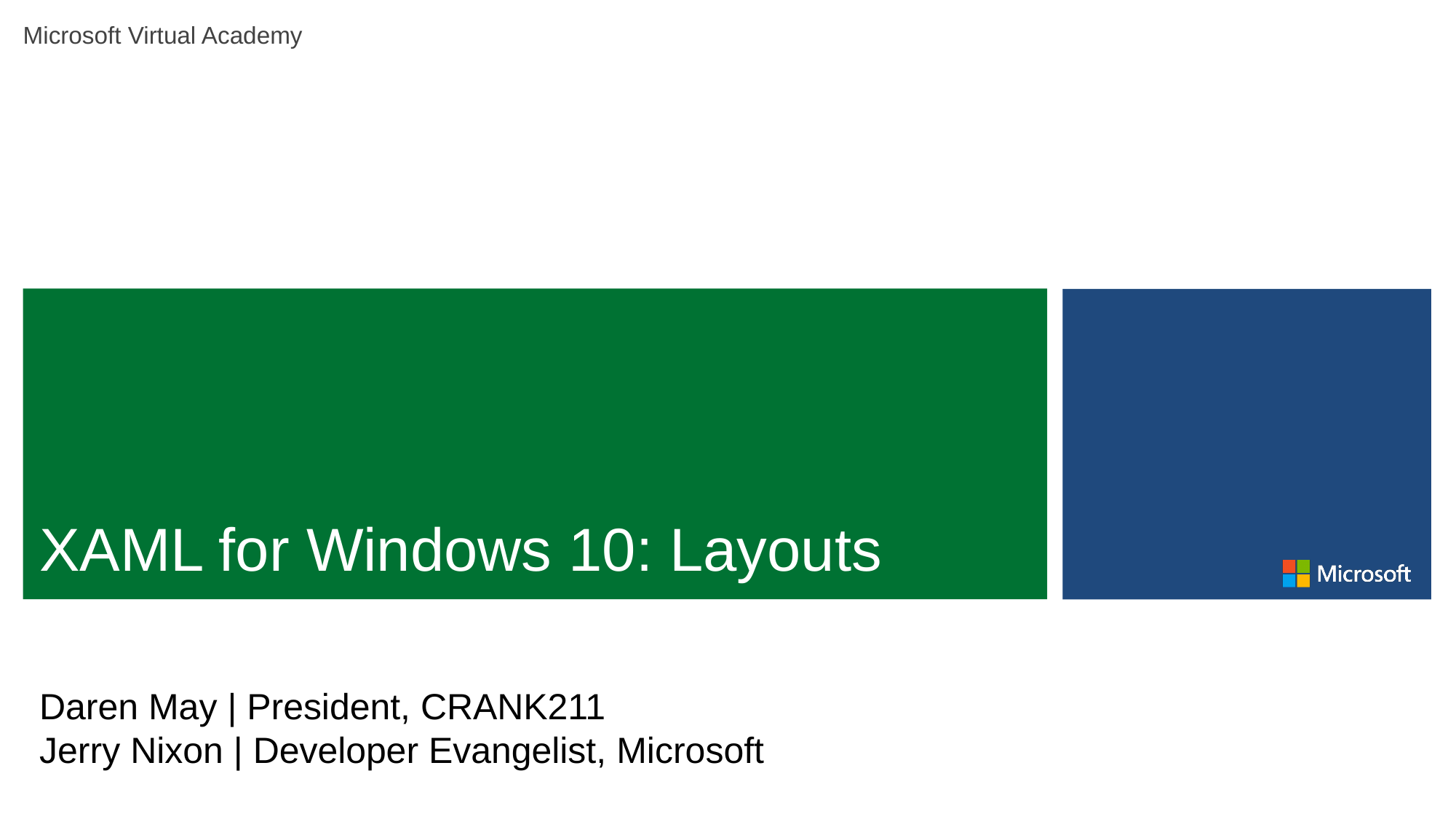

# XAML for Windows 10: Layouts
Daren May | President, CRANK211
Jerry Nixon | Developer Evangelist, Microsoft